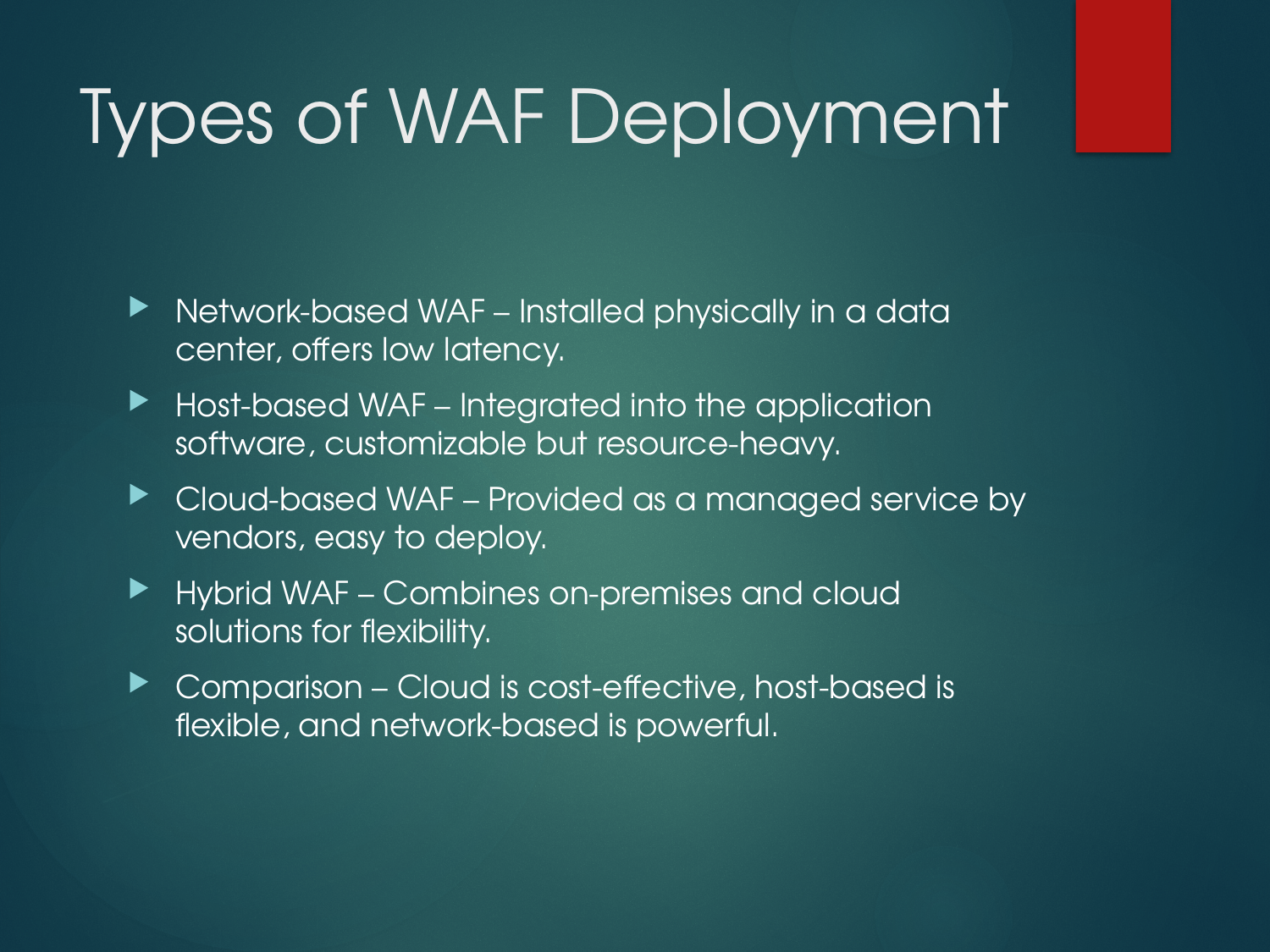

# Types of WAF Deployment
Network-based WAF – Installed physically in a data center, offers low latency.
Host-based WAF – Integrated into the application software, customizable but resource-heavy.
Cloud-based WAF – Provided as a managed service by vendors, easy to deploy.
Hybrid WAF – Combines on-premises and cloud solutions for flexibility.
Comparison – Cloud is cost-effective, host-based is flexible, and network-based is powerful.